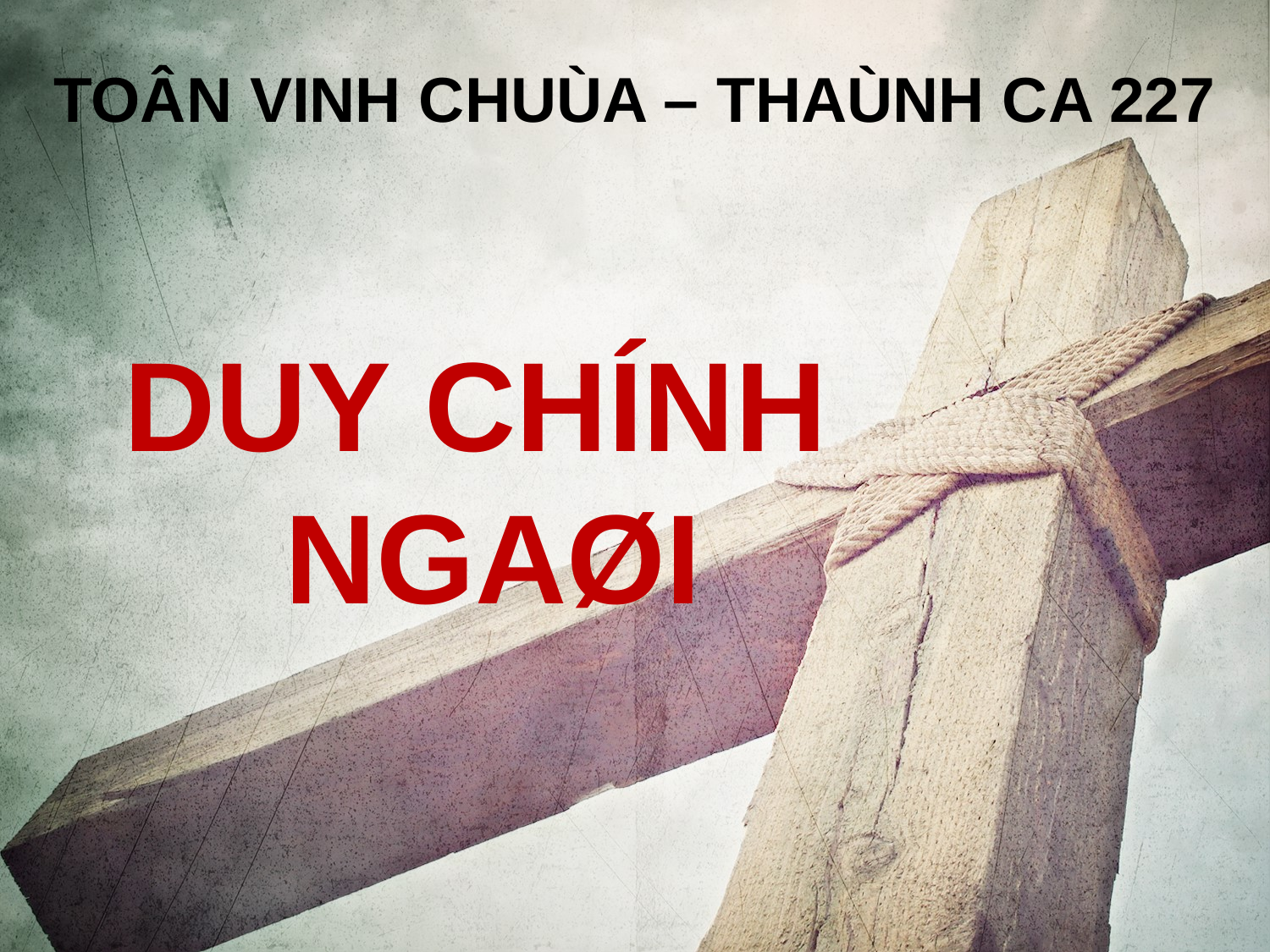

TOÂN VINH CHUÙA – THAÙNH CA 227
DUY CHÍNH
NGAØI